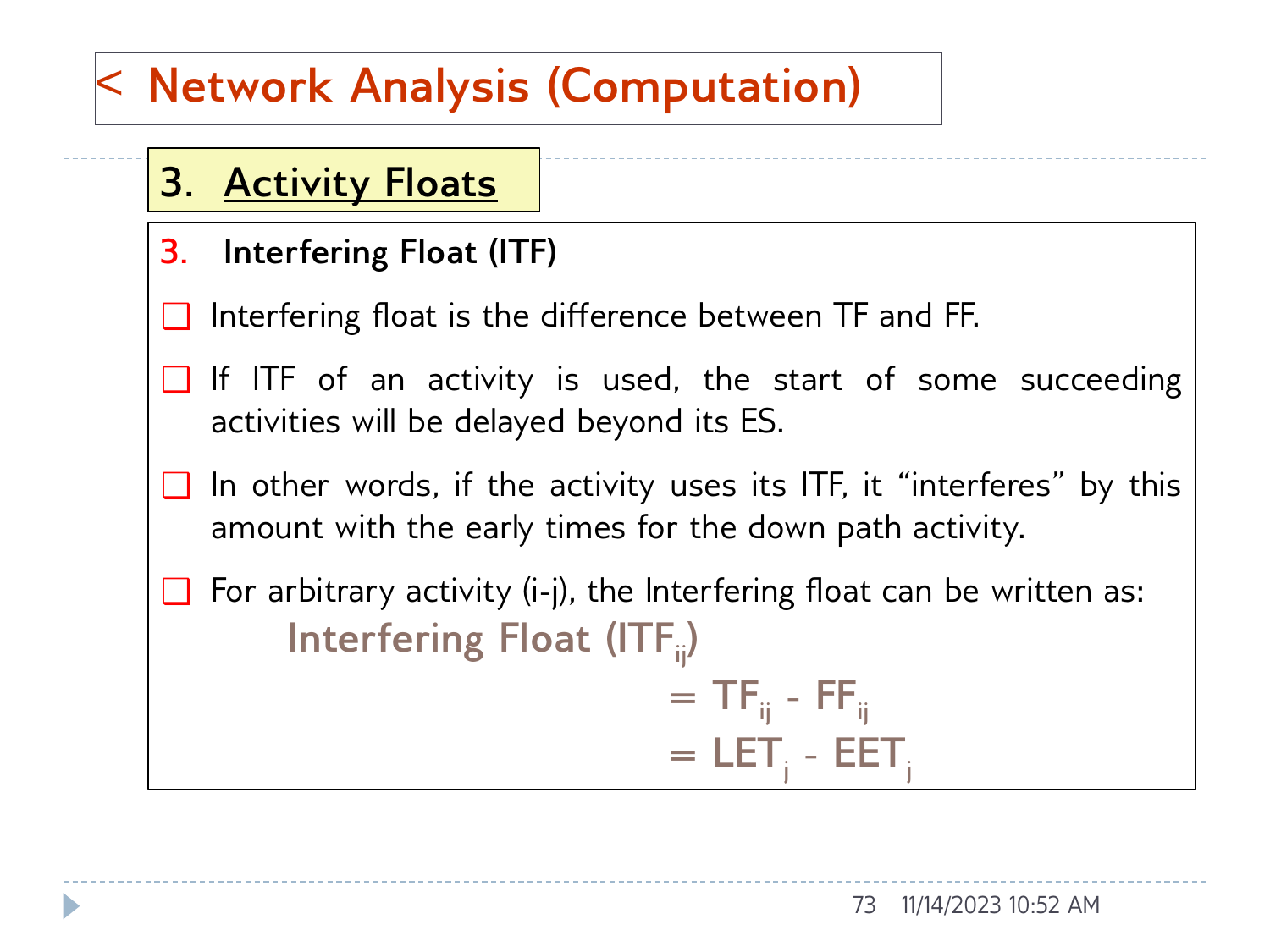

Network Analysis (Computation)
Activity Floats
Interfering Float (ITF)

Interfering float is the difference between TF and FF.

If ITF of an activity is used, the start of some succeeding activities will be delayed beyond its ES.

In other words, if the activity uses its ITF, it “interferes” by this amount with the early times for the down path activity.

For arbitrary activity (i−j), the Interfering float can be written as:
	Interfering Float (ITFij)
				= TFij − FFij
				= LETj − EETj
73
11/14/2023 10:52 AM